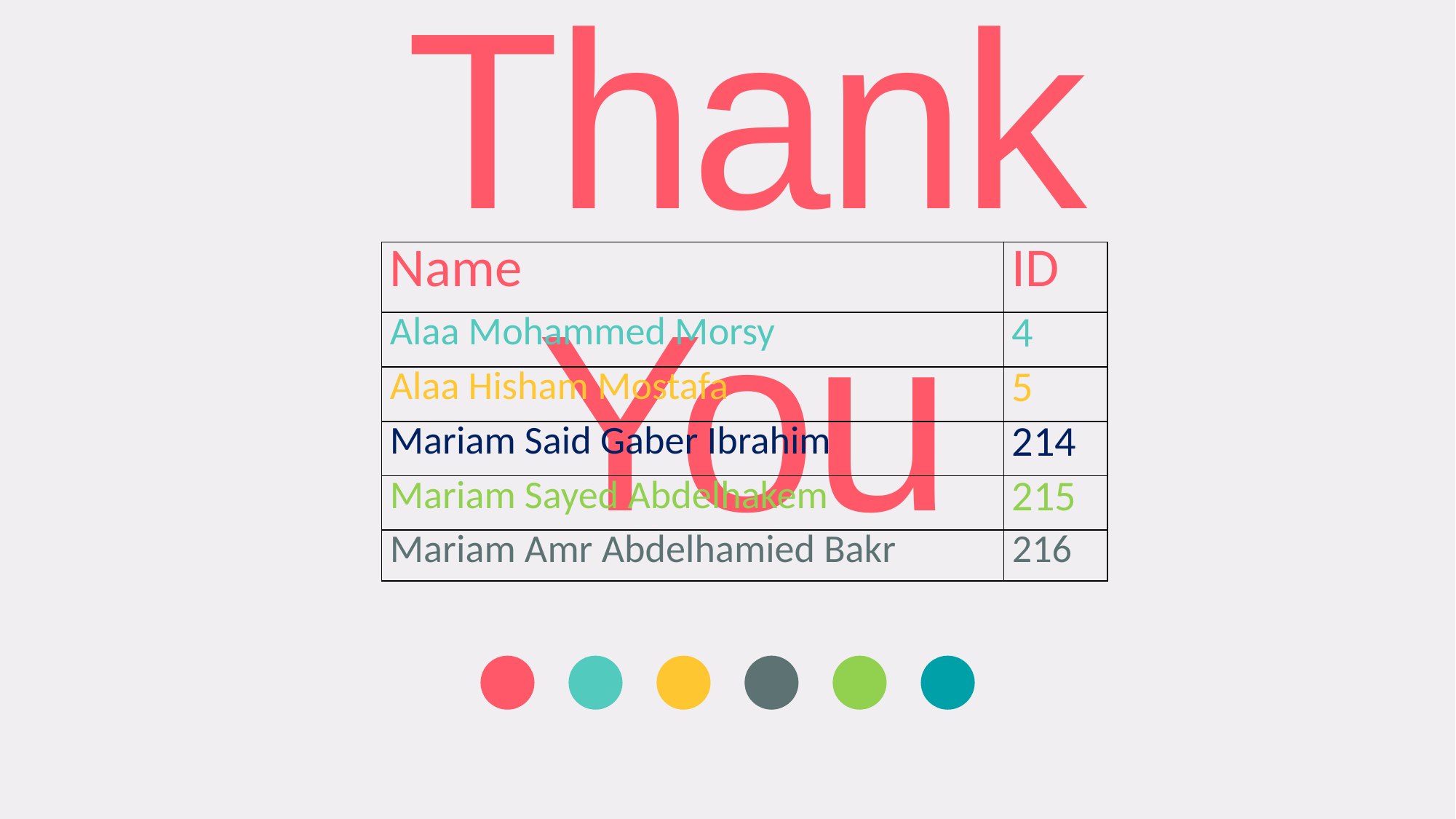

Thank You
| Name | ID |
| --- | --- |
| Alaa Mohammed Morsy | 4 |
| Alaa Hisham Mostafa | 5 |
| Mariam Said Gaber Ibrahim | 214 |
| Mariam Sayed Abdelhakem | 215 |
| Mariam Amr Abdelhamied Bakr | 216 |